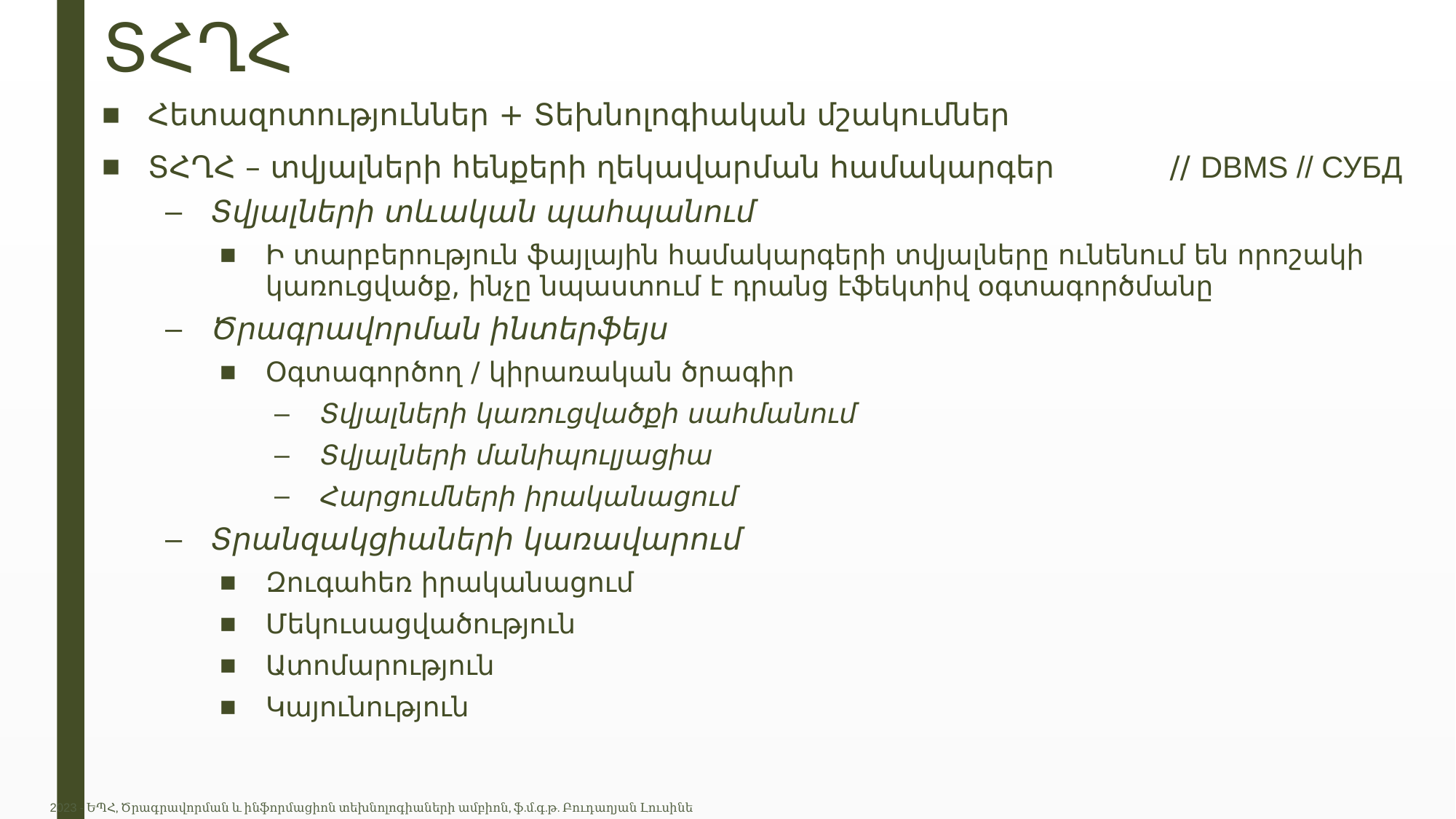

# ՏՀՂՀ
Հետազոտություններ + Տեխնոլոգիական մշակումներ
ՏՀՂՀ – տվյալների հենքերի ղեկավարման համակարգեր            // DBMS // СУБД
Տվյալների տևական պահպանում
Ի տարբերություն ֆայլային համակարգերի տվյալները ունենում են որոշակի կառուցվածք, ինչը նպաստում է դրանց էֆեկտիվ օգտագործմանը
Ծրագրավորման ինտերֆեյս
Օգտագործող / կիրառական ծրագիր
Տվյալների կառուցվածքի սահմանում
Տվյալների մանիպուլյացիա
Հարցումների իրականացում
Տրանզակցիաների կառավարում
Զուգահեռ իրականացում
Մեկուսացվածություն
Ատոմարություն
Կայունություն
2023 - ԵՊՀ, Ծրագրավորման և ինֆորմացիոն տեխնոլոգիաների ամբիոն, ֆ.մ.գ.թ. Բուդաղյան Լուսինե